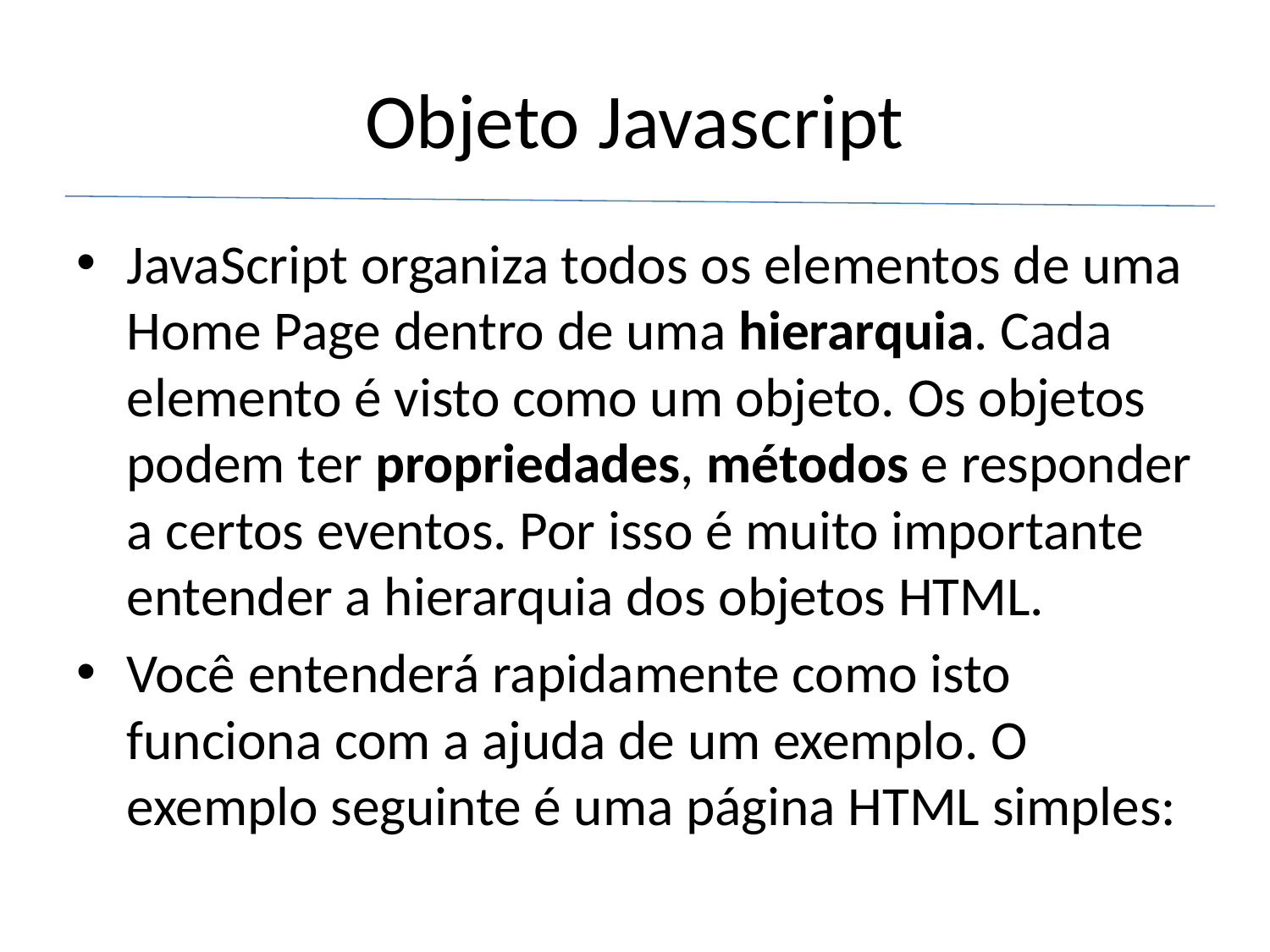

# Objeto Javascript
JavaScript organiza todos os elementos de uma Home Page dentro de uma hierarquia. Cada elemento é visto como um objeto. Os objetos podem ter propriedades, métodos e responder a certos eventos. Por isso é muito importante entender a hierarquia dos objetos HTML.
Você entenderá rapidamente como isto funciona com a ajuda de um exemplo. O exemplo seguinte é uma página HTML simples: